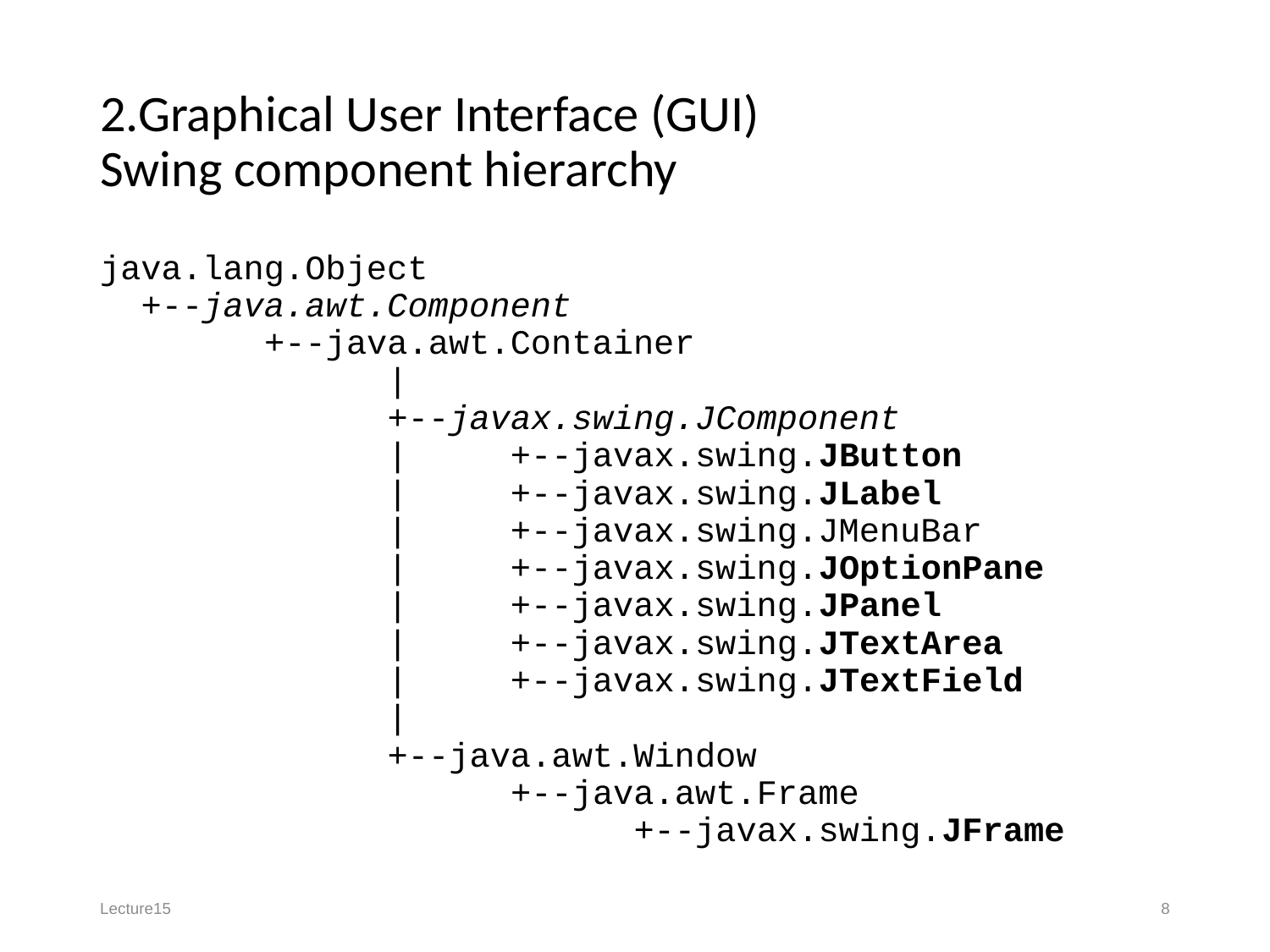

# 2.Graphical User Interface (GUI) Swing component hierarchy
java.lang.Object
  +--java.awt.Component
        +--java.awt.Container
              |
              +--javax.swing.JComponent
              |     +--javax.swing.JButton
              |     +--javax.swing.JLabel
              |     +--javax.swing.JMenuBar
              |     +--javax.swing.JOptionPane
              |     +--javax.swing.JPanel
              |     +--javax.swing.JTextArea
              |     +--javax.swing.JTextField
              |
              +--java.awt.Window
                    +--java.awt.Frame
                          +--javax.swing.JFrame

Lecture15
8